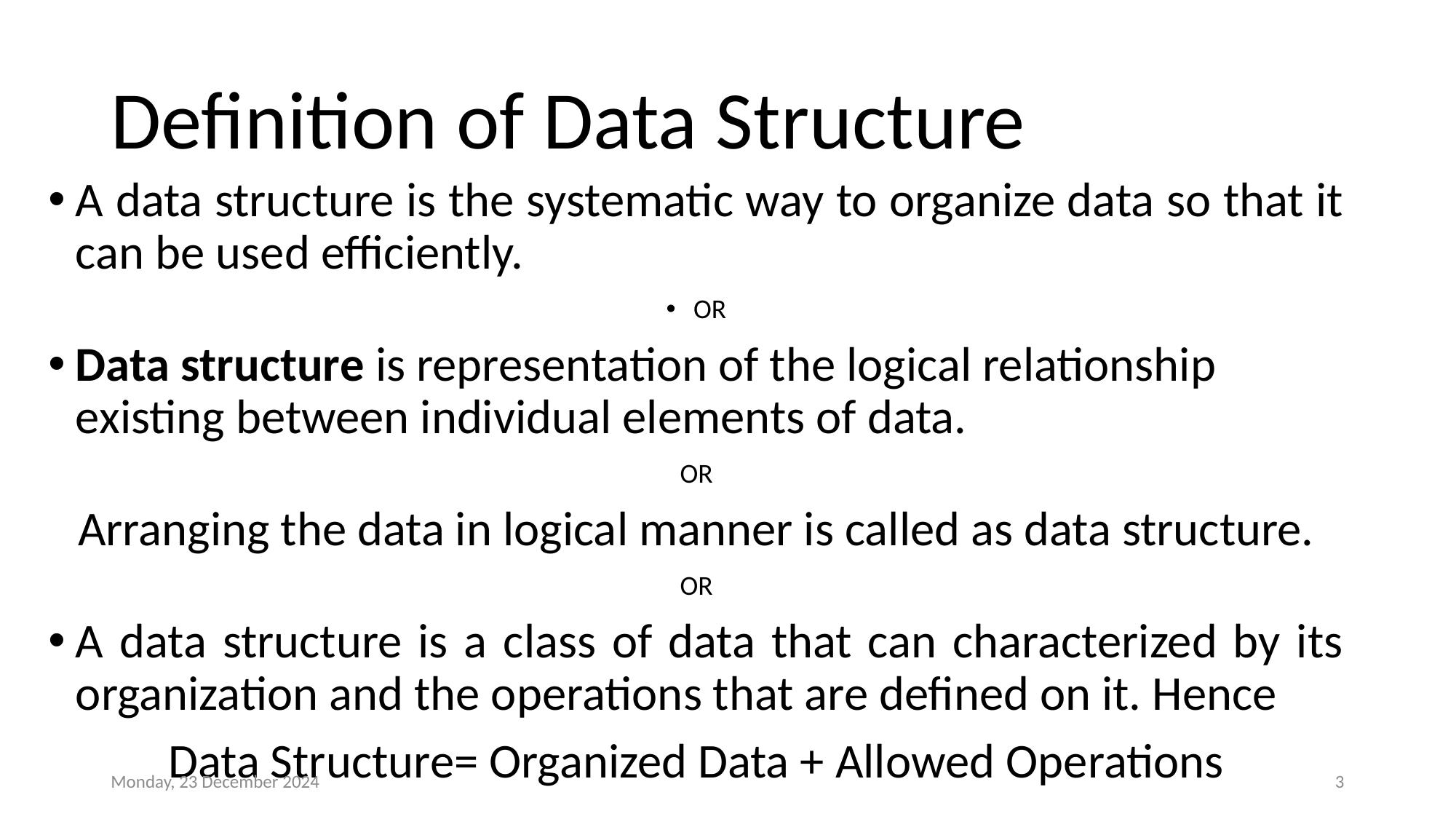

# Definition of Data Structure
A data structure is the systematic way to organize data so that it can be used efficiently.
OR
Data structure is representation of the logical relationship existing between individual elements of data.
OR
Arranging the data in logical manner is called as data structure.
OR
A data structure is a class of data that can characterized by its organization and the operations that are defined on it. Hence
Data Structure= Organized Data + Allowed Operations
Monday, 23 December 2024
3